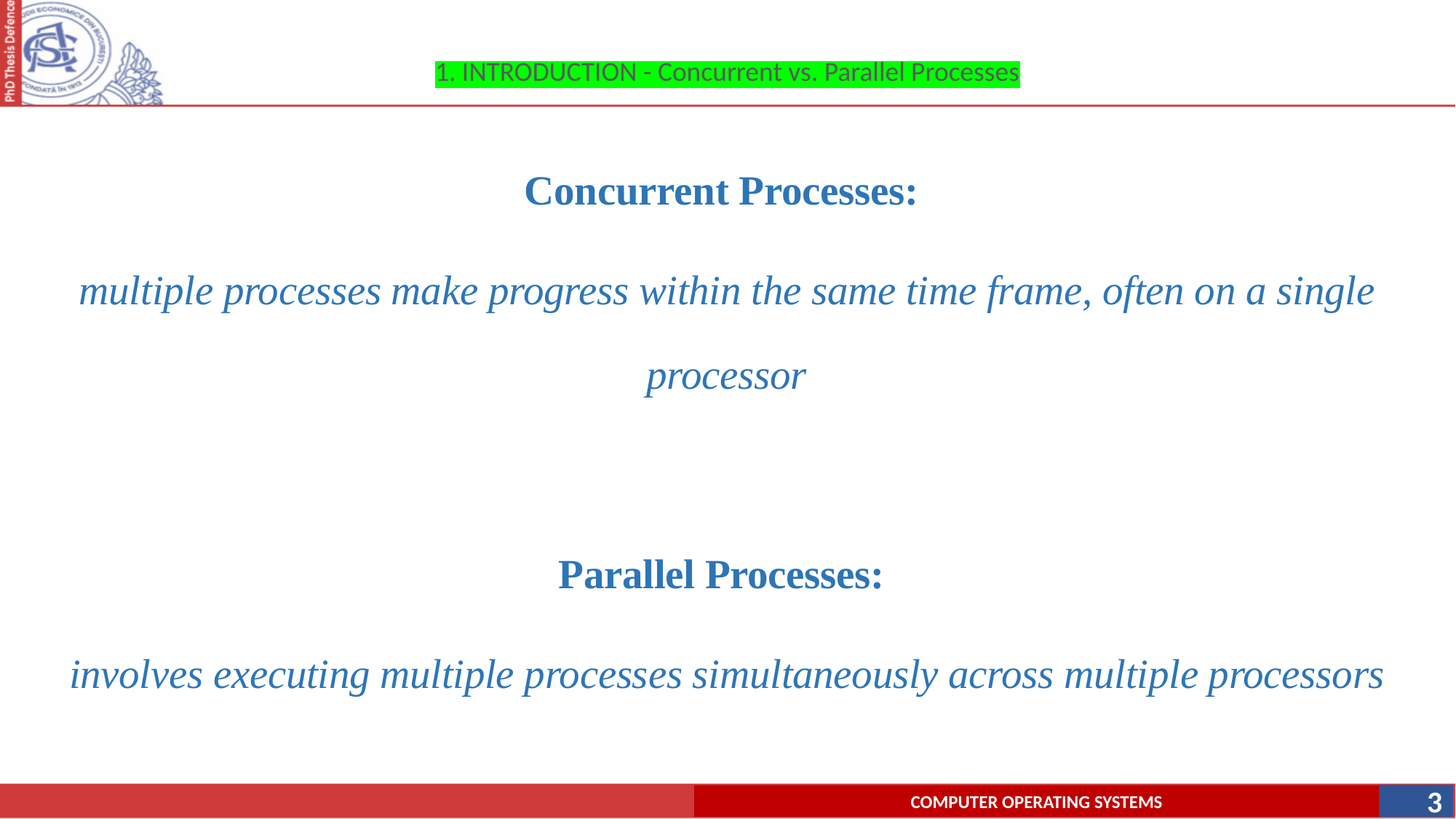

# 1. INTRODUCTION - Concurrent vs. Parallel Processes
Concurrent Processes:
multiple processes make progress within the same time frame, often on a single processor

Parallel Processes:
involves executing multiple processes simultaneously across multiple processors

3
COMPUTER OPERATING SYSTEMS